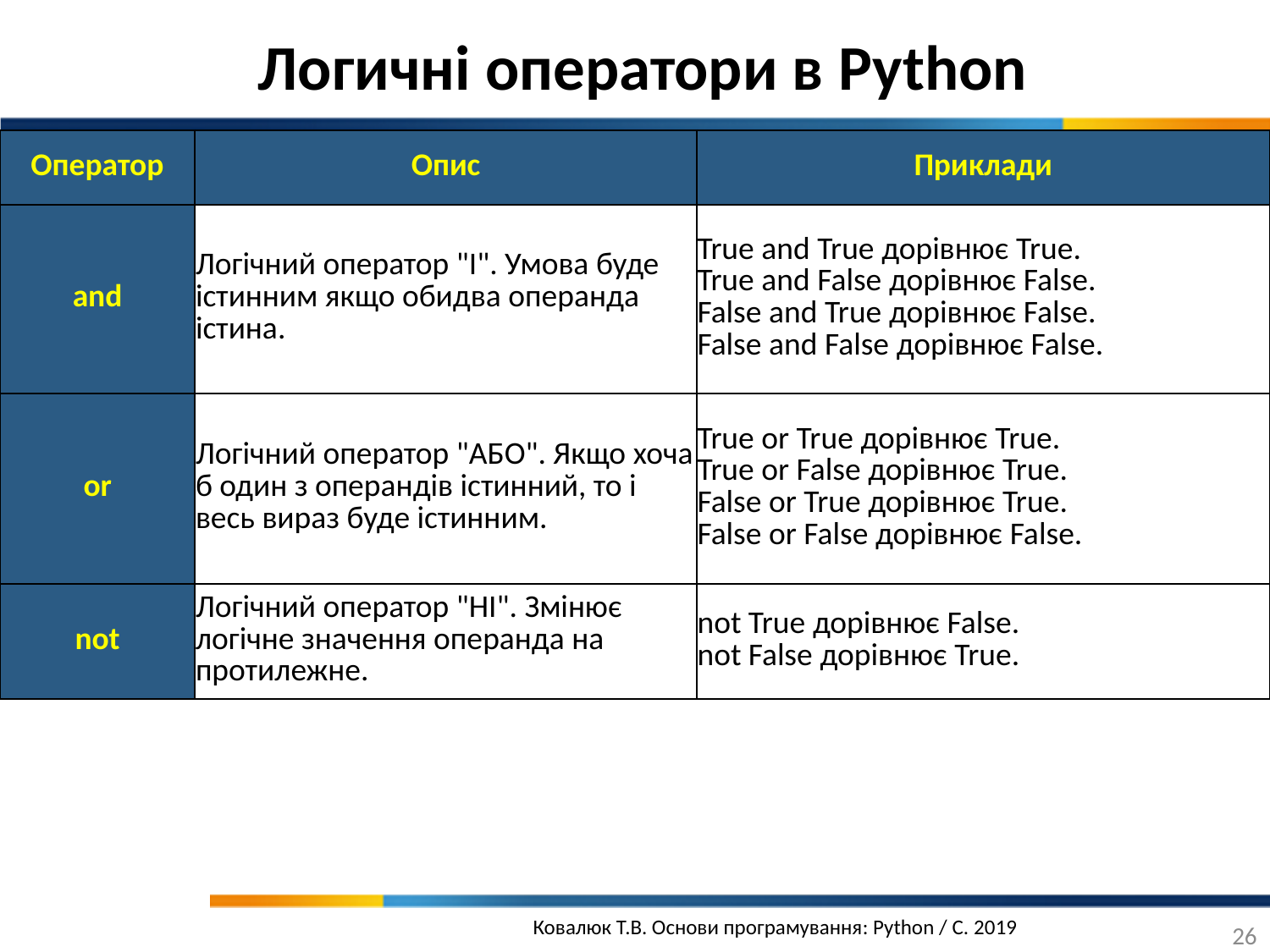

Логичні оператори в Python
| Оператор | Опис | Приклади |
| --- | --- | --- |
| and | Логічний оператор "І". Умова буде істинним якщо обидва операнда істина. | True and True дорівнює True. True and False дорівнює False. False and True дорівнює False. False and False дорівнює False. |
| or | Логічний оператор "АБО". Якщо хоча б один з операндів істинний, то і весь вираз буде істинним. | True or True дорівнює True. True or False дорівнює True. False or True дорівнює True. False or False дорівнює False. |
| not | Логічний оператор "НІ". Змінює логічне значення операнда на протилежне. | not True дорівнює False. not False дорівнює True. |
26